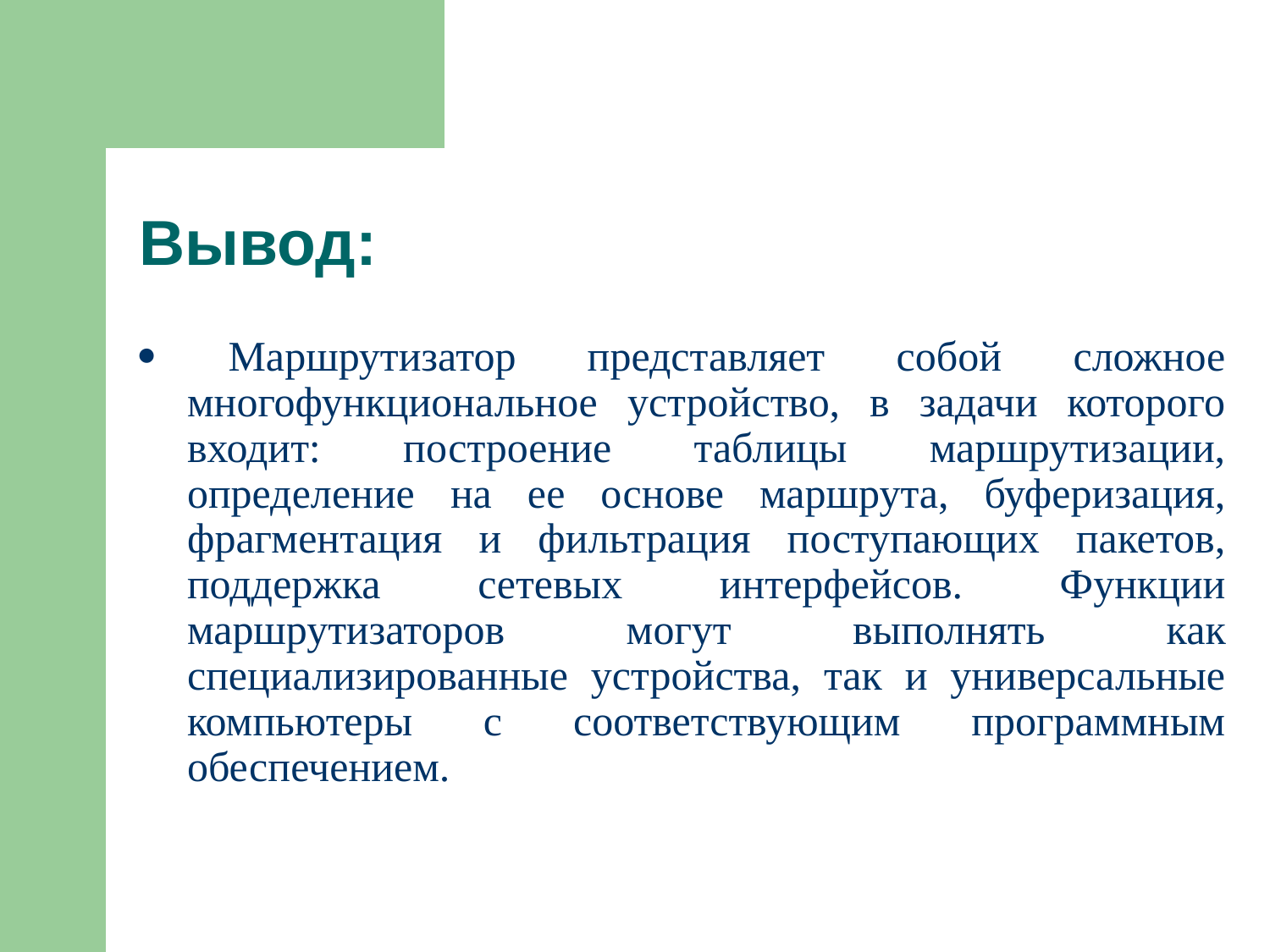

# Вывод:
• Маршрутизатор представляет собой сложное многофункциональное устройство, в задачи которого входит: построение таблицы маршрутизации, определение на ее основе маршрута, буферизация, фрагментация и фильтрация поступающих пакетов, поддержка сетевых интерфейсов. Функции маршрутизаторов могут выполнять как специализированные устройства, так и универсальные компьютеры с соответствующим программным обеспечением.